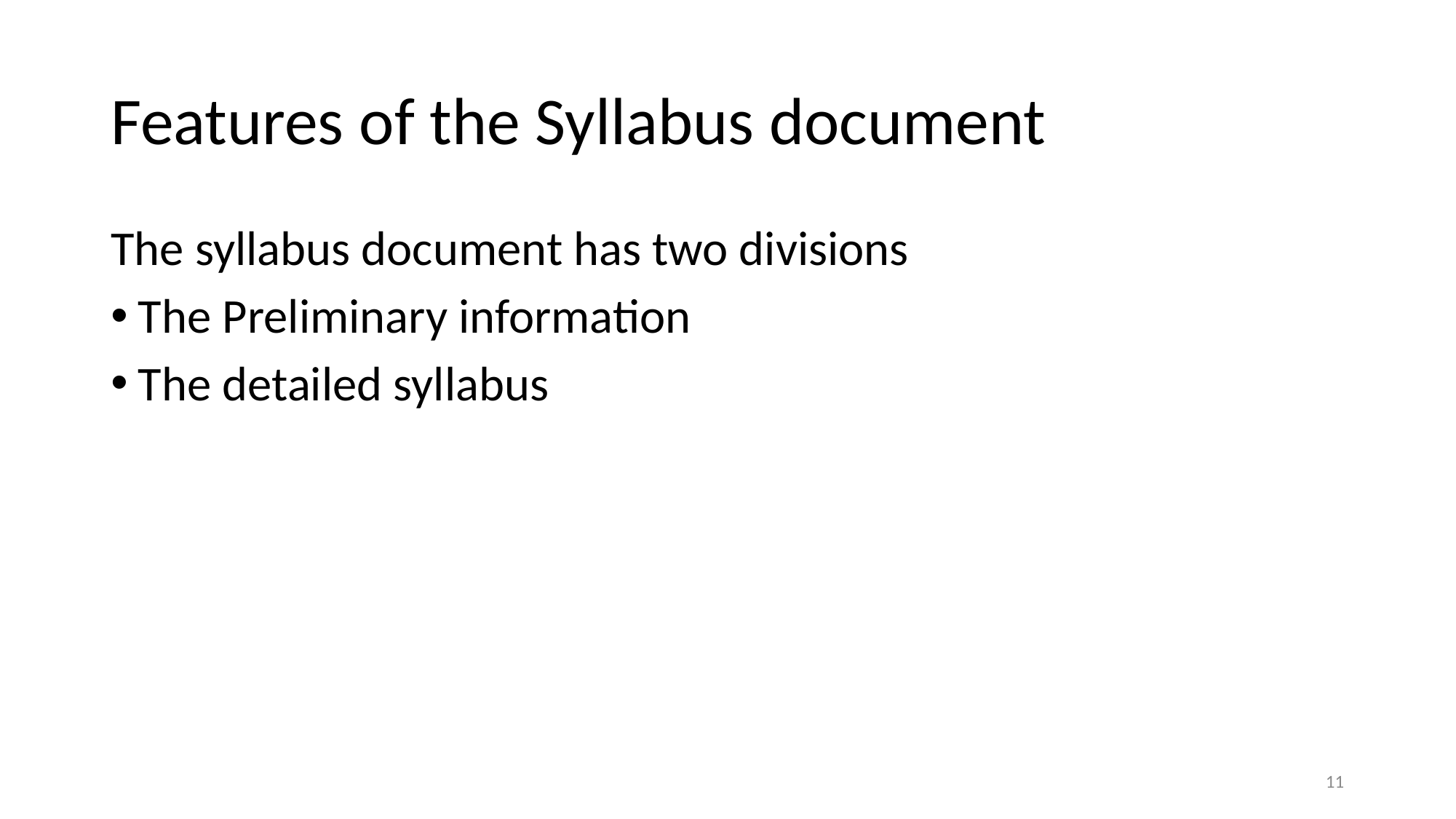

# Features of the Syllabus document
The syllabus document has two divisions
The Preliminary information
The detailed syllabus
11